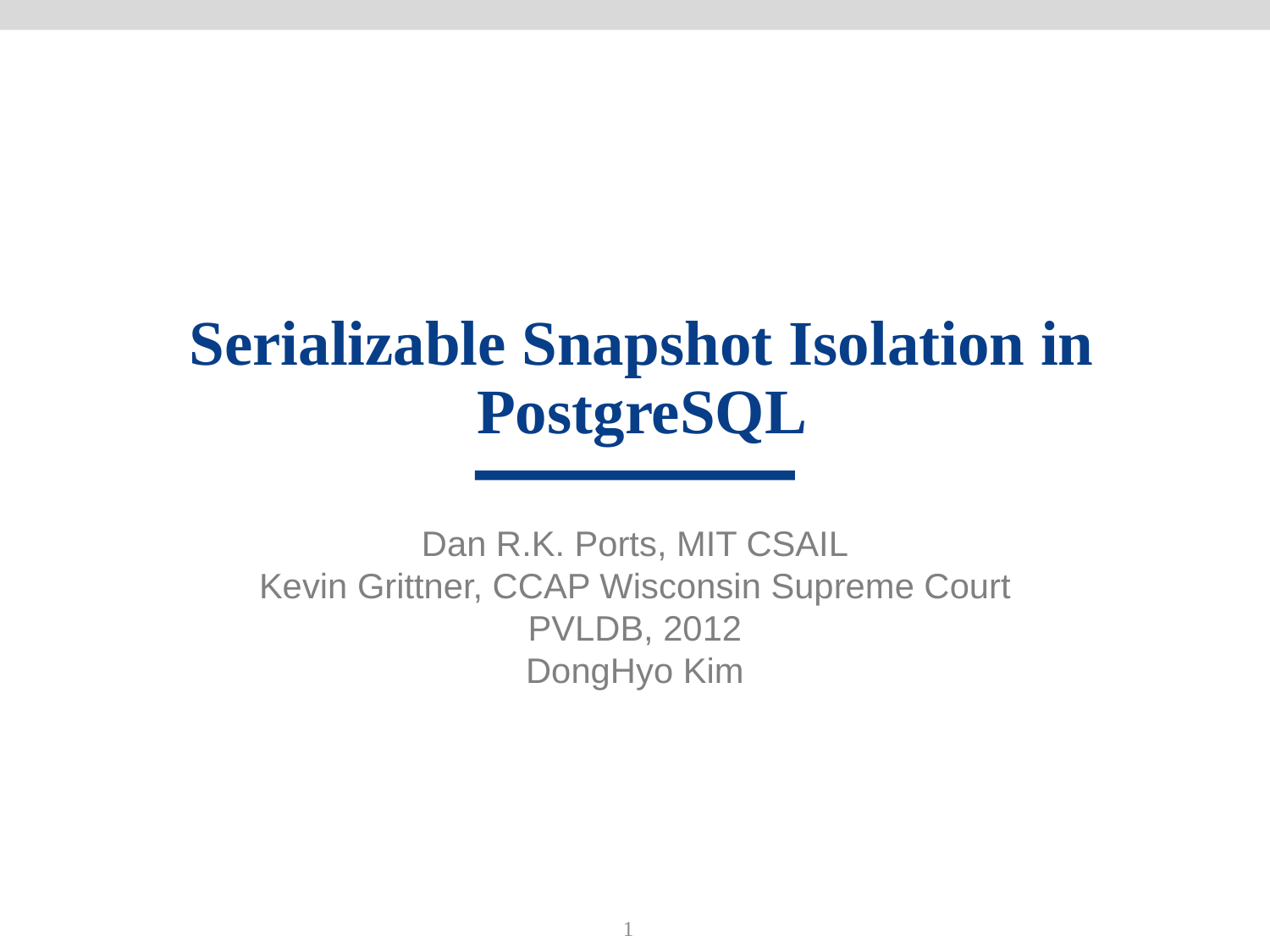

# Serializable Snapshot Isolation in PostgreSQL
Dan R.K. Ports, MIT CSAIL
Kevin Grittner, CCAP Wisconsin Supreme Court
PVLDB, 2012
DongHyo Kim
1